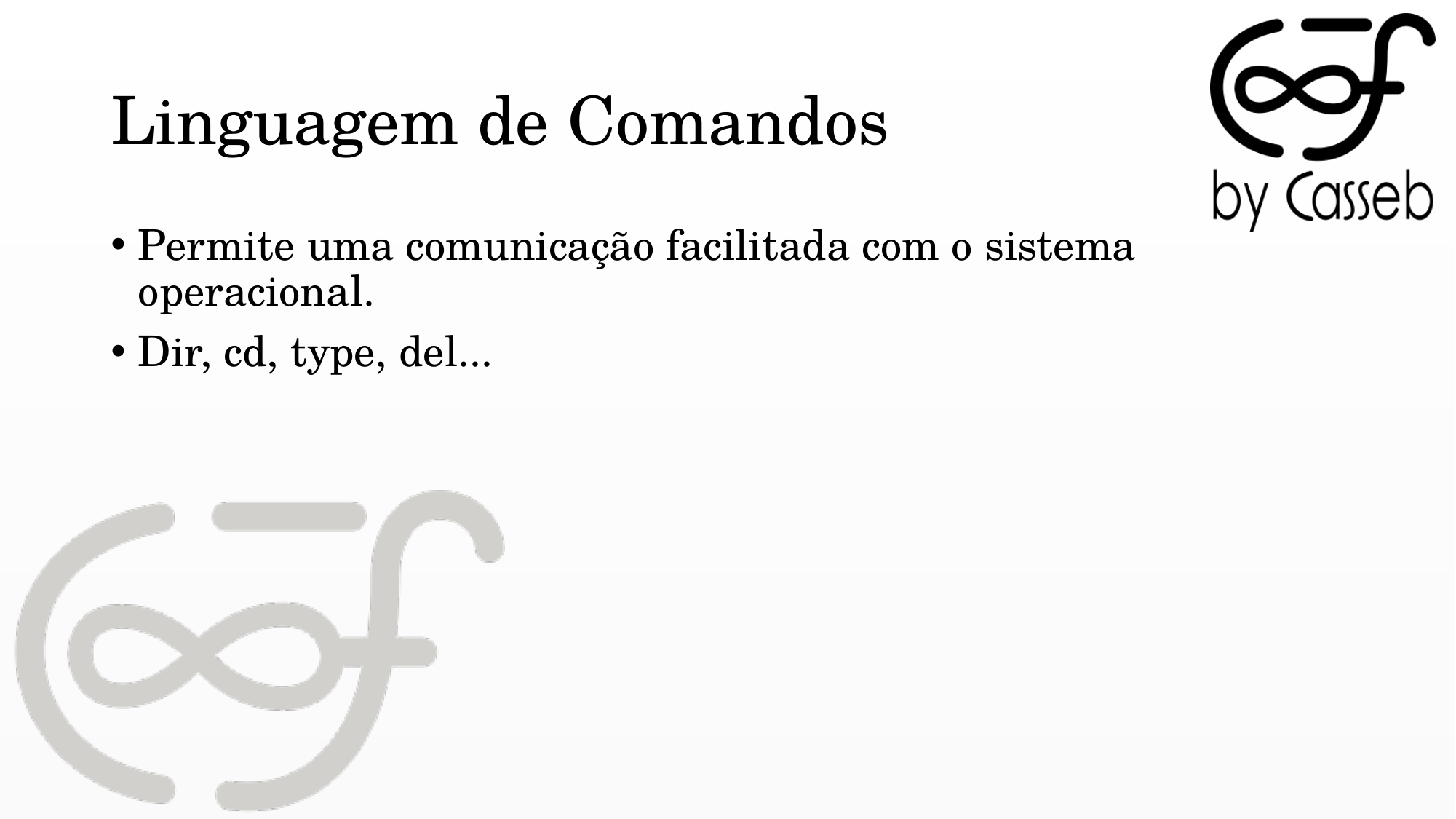

# Linguagem de Comandos
Permite uma comunicação facilitada com o sistema operacional.
Dir, cd, type, del...